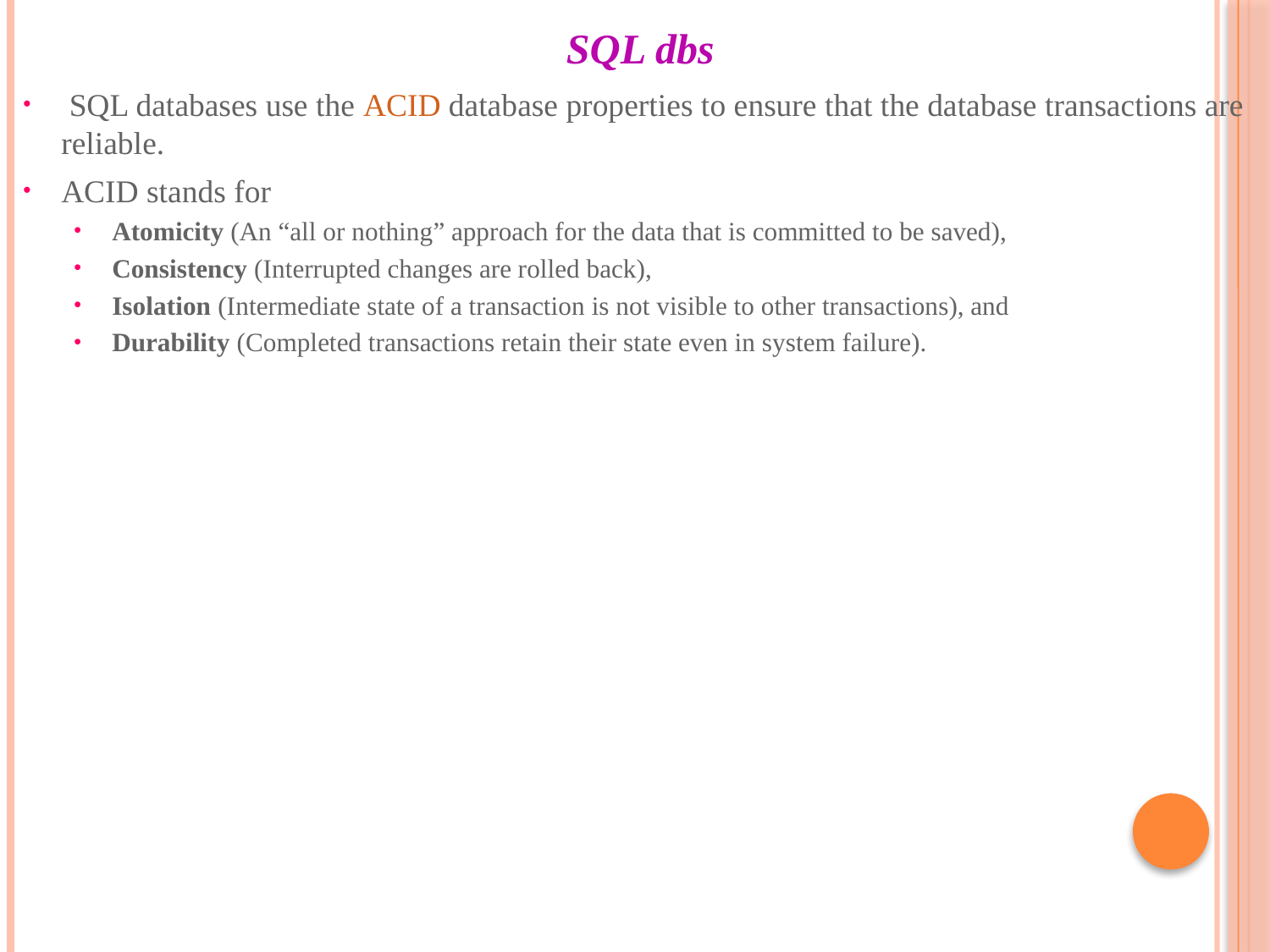

# SQL dbs
 SQL databases use the ACID database properties to ensure that the database transactions are reliable.
ACID stands for
Atomicity (An “all or nothing” approach for the data that is committed to be saved),
Consistency (Interrupted changes are rolled back),
Isolation (Intermediate state of a transaction is not visible to other transactions), and
Durability (Completed transactions retain their state even in system failure).